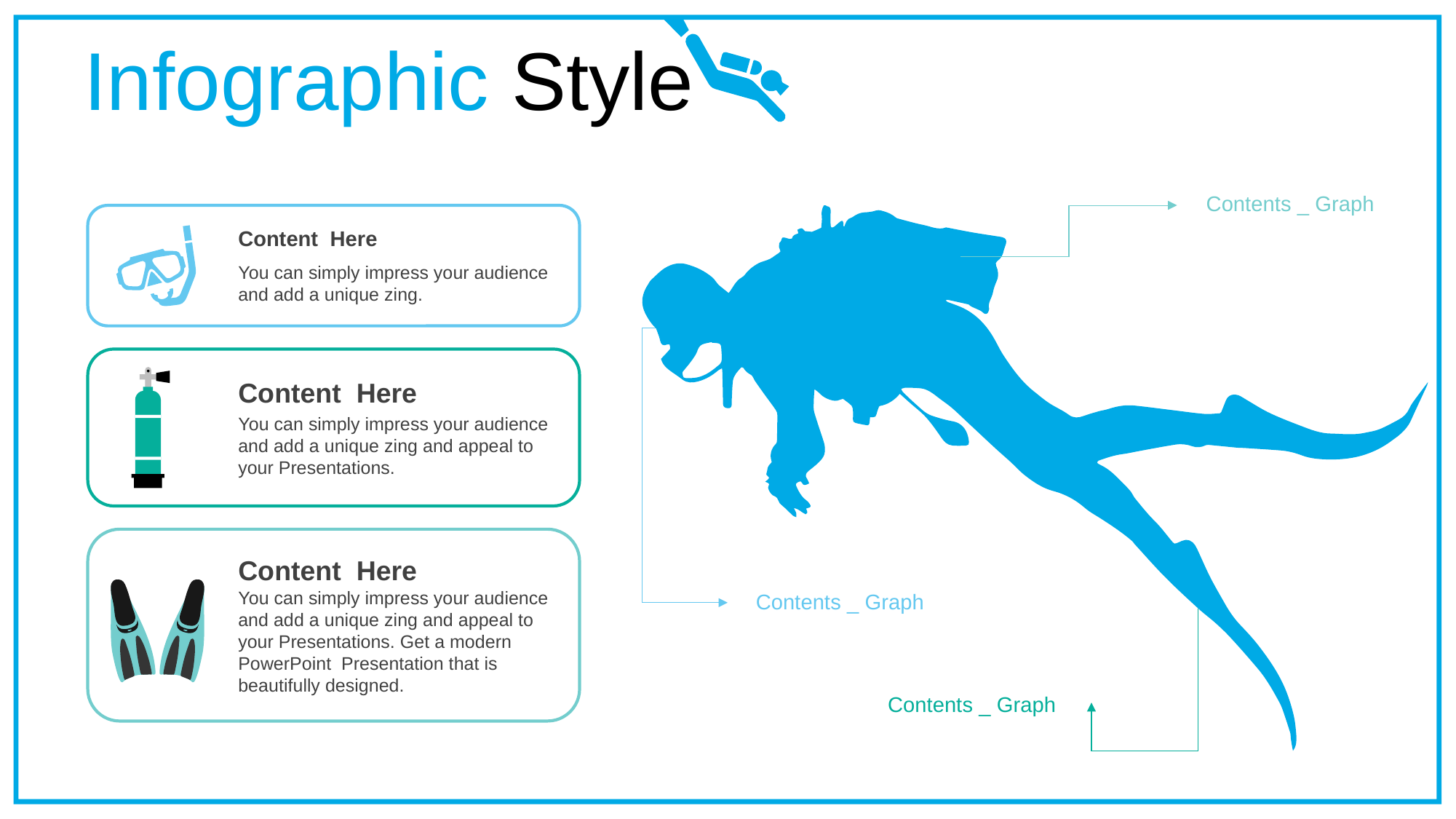

Infographic Style
Contents _ Graph

Content  Here
You can simply impress your audience and add a unique zing.

Content  Here
You can simply impress your audience and add a unique zing and appeal to your Presentations.

Content  Here
You can simply impress your audience and add a unique zing and appeal to your Presentations. Get a modern PowerPoint  Presentation that is beautifully designed.

Contents _ Graph
Contents _ Graph